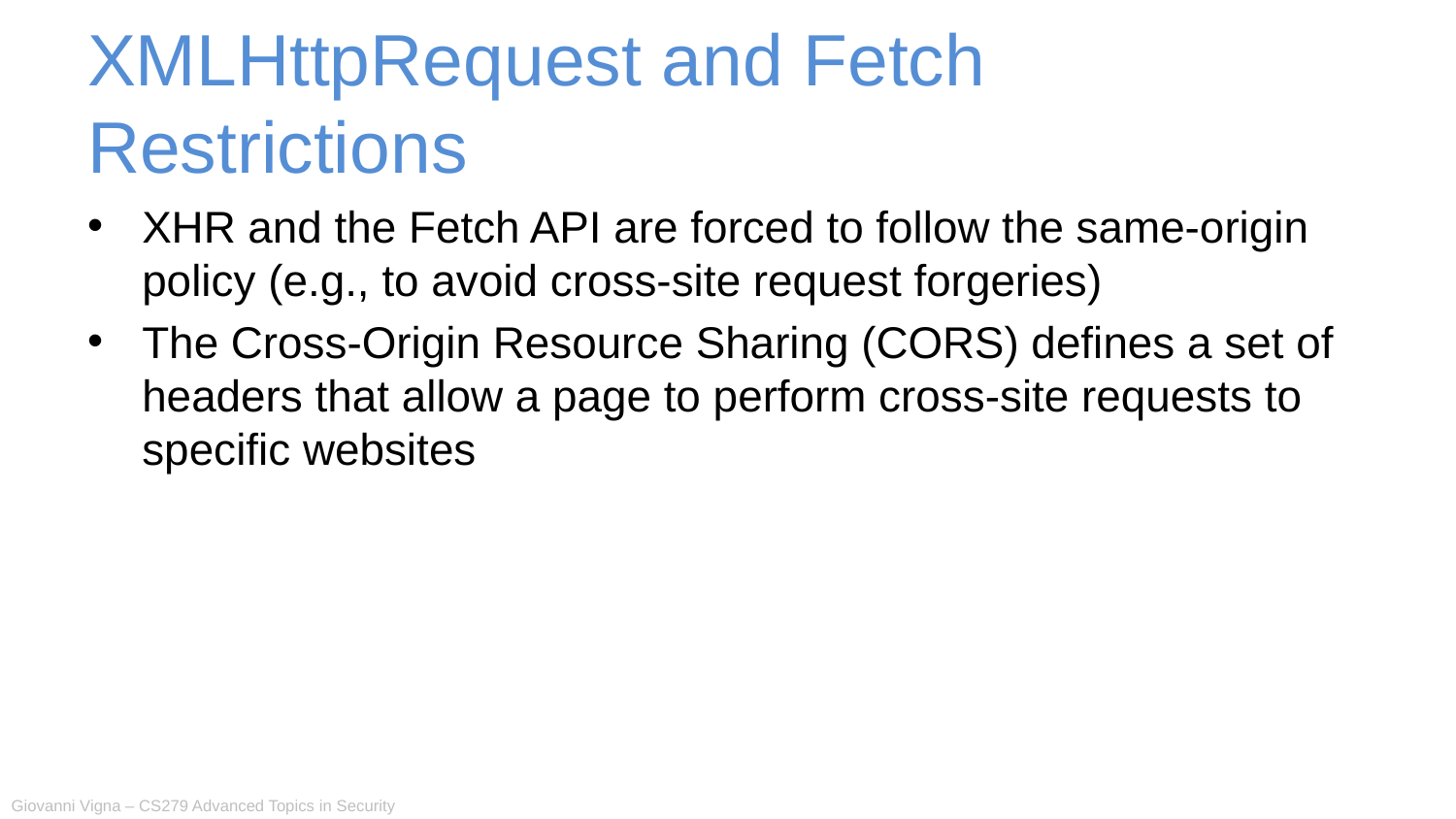

# XMLHttpRequest and Fetch Restrictions
XHR and the Fetch API are forced to follow the same-origin policy (e.g., to avoid cross-site request forgeries)
The Cross-Origin Resource Sharing (CORS) defines a set of headers that allow a page to perform cross-site requests to specific websites